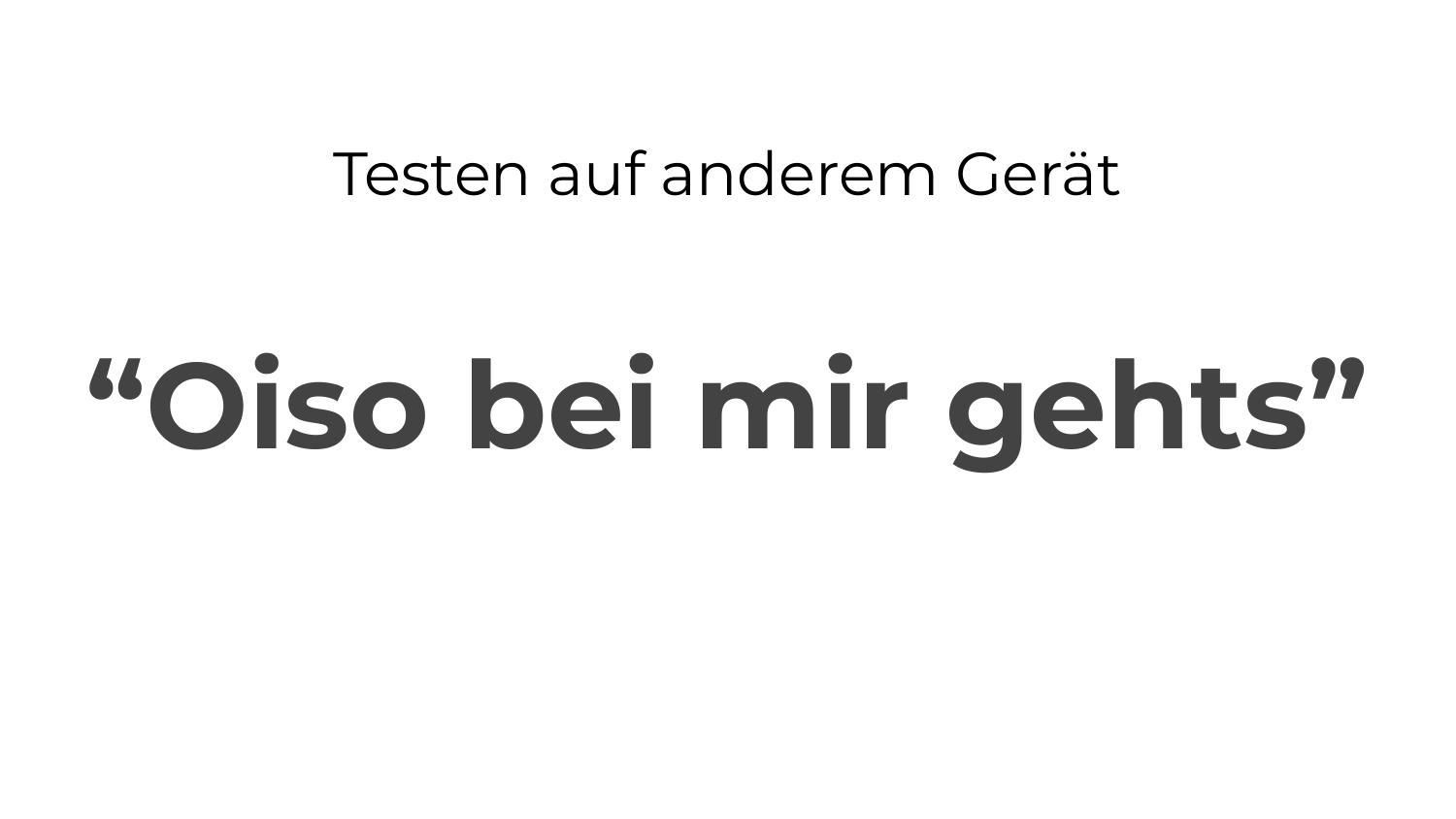

Testen auf anderem Gerät
“Oiso bei mir gehts”